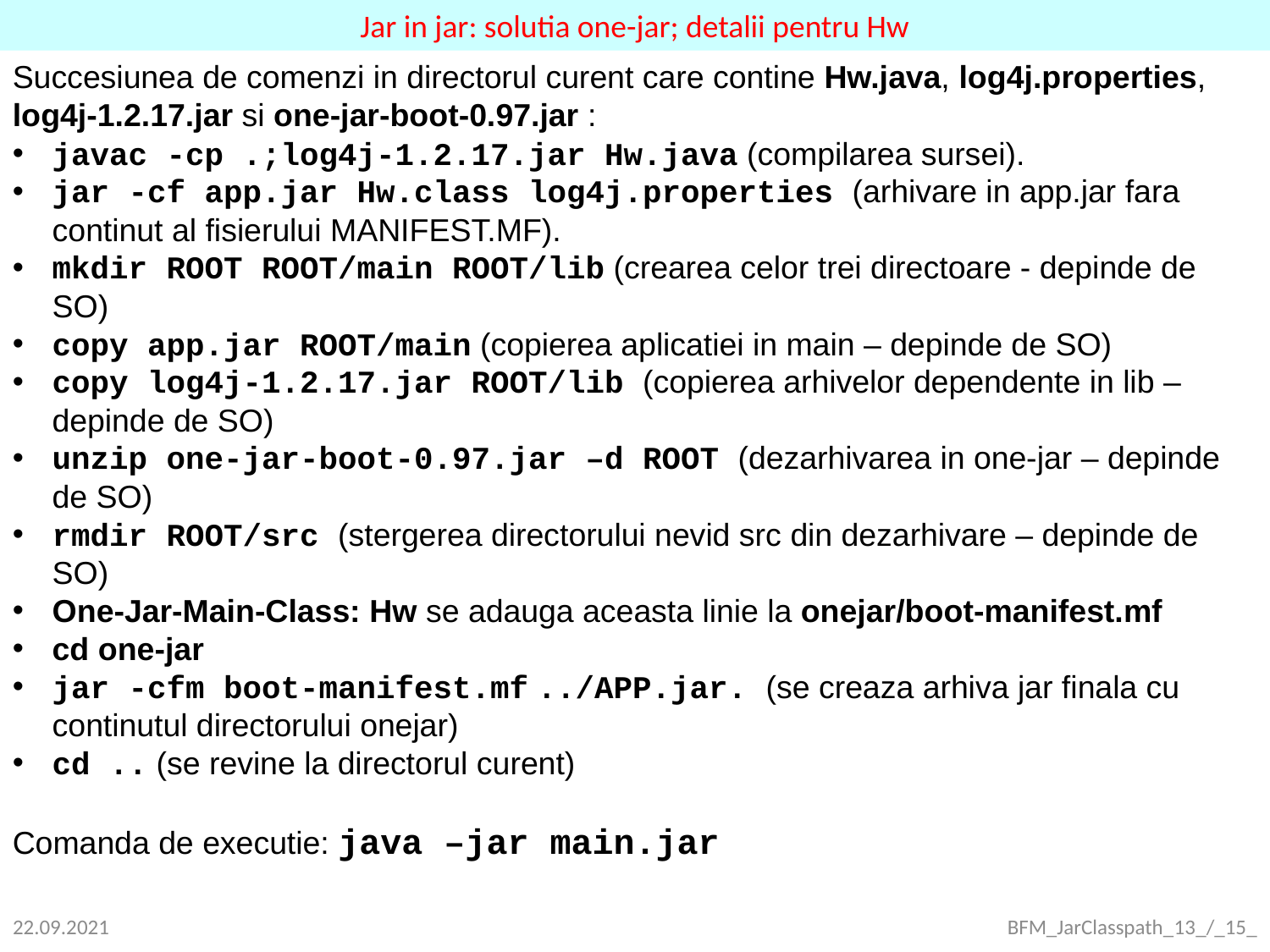

Jar in jar: solutia one-jar; detalii pentru Hw
Succesiunea de comenzi in directorul curent care contine Hw.java, log4j.properties, log4j-1.2.17.jar si one-jar-boot-0.97.jar :
javac -cp .;log4j-1.2.17.jar Hw.java (compilarea sursei).
jar -cf app.jar Hw.class log4j.properties (arhivare in app.jar fara continut al fisierului MANIFEST.MF).
mkdir ROOT ROOT/main ROOT/lib (crearea celor trei directoare - depinde de SO)
copy app.jar ROOT/main (copierea aplicatiei in main – depinde de SO)
copy log4j-1.2.17.jar ROOT/lib (copierea arhivelor dependente in lib – depinde de SO)
unzip one-jar-boot-0.97.jar –d ROOT (dezarhivarea in one-jar – depinde de SO)
rmdir ROOT/src (stergerea directorului nevid src din dezarhivare – depinde de SO)
One-Jar-Main-Class: Hw se adauga aceasta linie la onejar/boot-manifest.mf
cd one-jar
jar -cfm boot-manifest.mf ../APP.jar. (se creaza arhiva jar finala cu continutul directorului onejar)
cd .. (se revine la directorul curent)

Comanda de executie: java –jar main.jar

22.09.2021
BFM_JarClasspath_13_/_15_